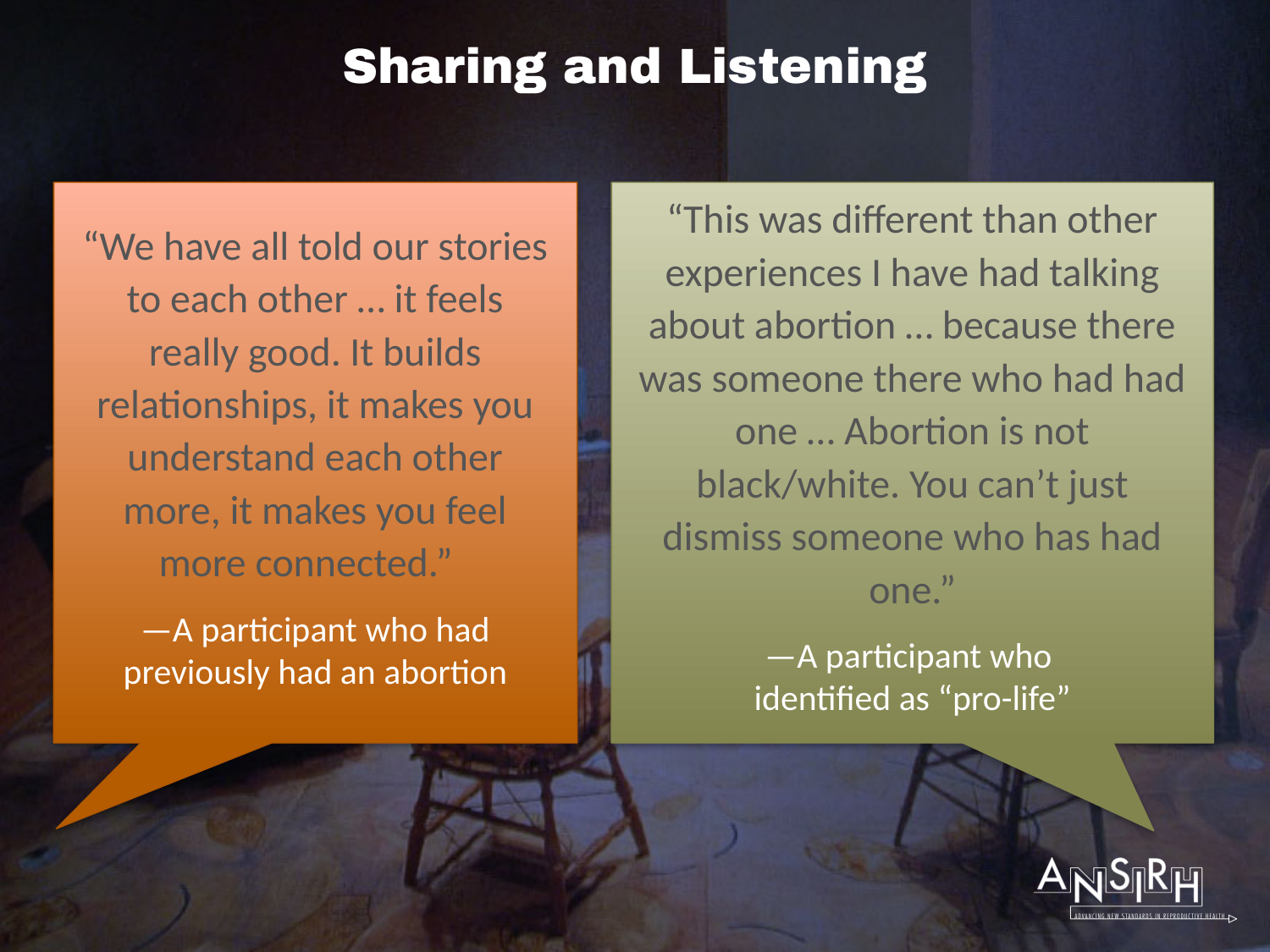

# Sharing and Listening
“This was different than other experiences I have had talking about abortion … because there was someone there who had had one … Abortion is not black/white. You can’t just dismiss someone who has had one.”
—A participant who
identified as “pro-life”
“We have all told our stories to each other … it feels really good. It builds relationships, it makes you understand each other more, it makes you feel more connected.”
—A participant who had previously had an abortion